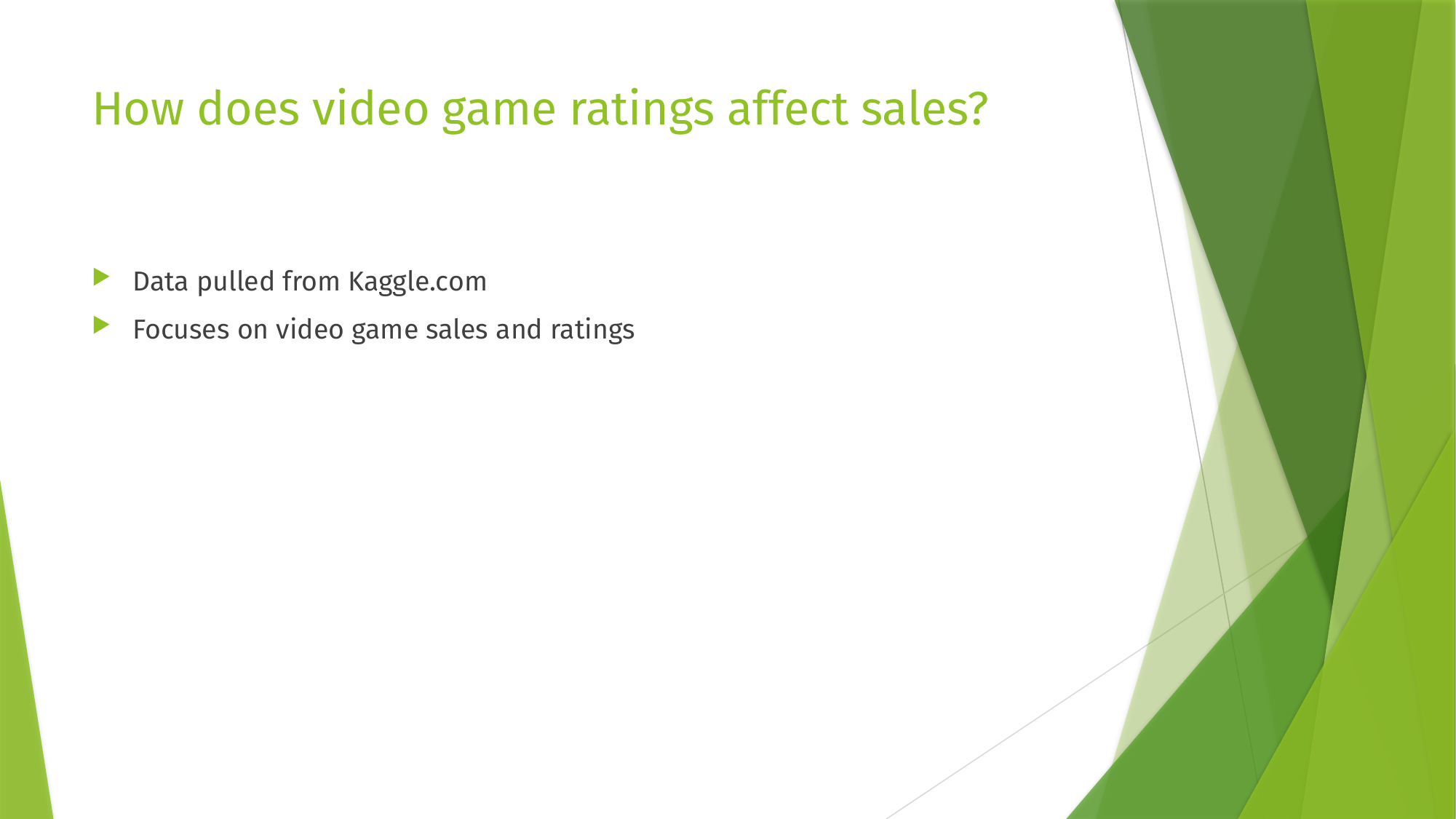

# How does video game ratings affect sales?
Data pulled from Kaggle.com
Focuses on video game sales and ratings